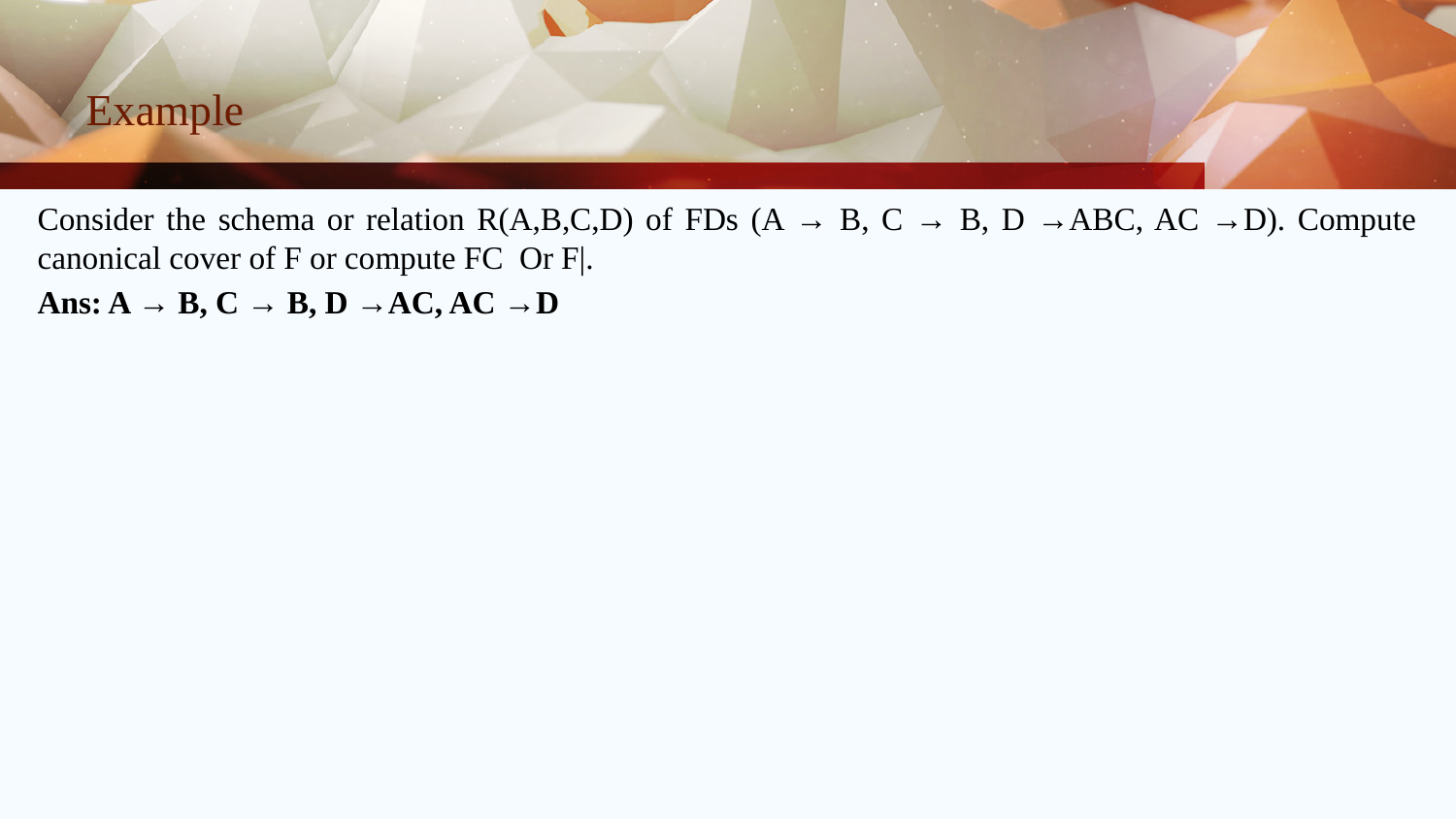

# Example
Consider the schema or relation R(A,B,C,D) of FDs (A → B, C → B, D →ABC, AC →D). Compute canonical cover of F or compute FC  Or F|.
Ans: A → B, C → B, D →AC, AC →D